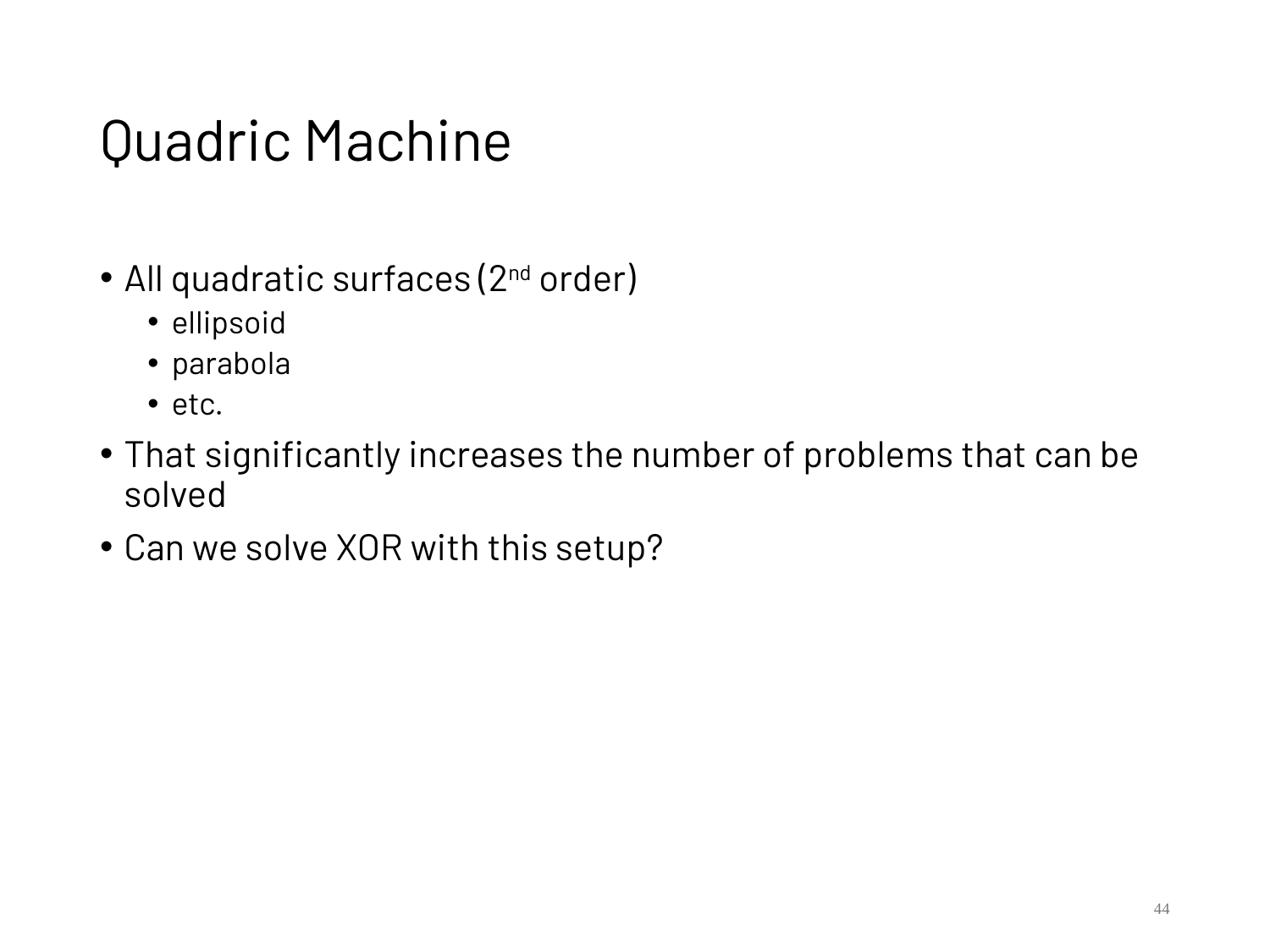

# Quadric Machine
All quadratic surfaces (2nd order)
ellipsoid
parabola
etc.
That significantly increases the number of problems that can be solved
Can we solve XOR with this setup?

44